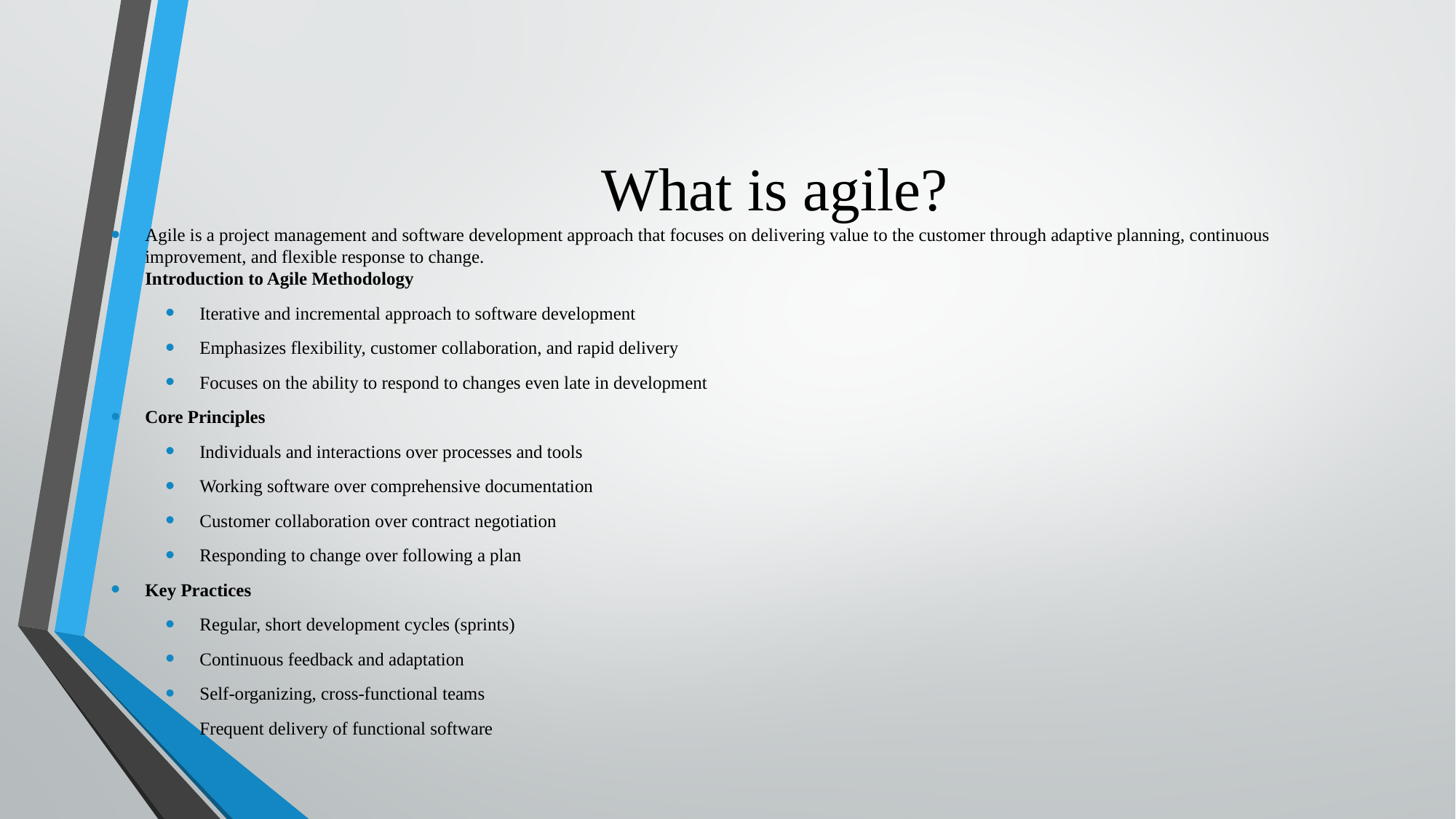

# What is agile?
Agile is a project management and software development approach that focuses on delivering value to the customer through adaptive planning, continuous improvement, and flexible response to change.
Introduction to Agile Methodology
Iterative and incremental approach to software development
Emphasizes flexibility, customer collaboration, and rapid delivery
Focuses on the ability to respond to changes even late in development
Core Principles
Individuals and interactions over processes and tools
Working software over comprehensive documentation
Customer collaboration over contract negotiation
Responding to change over following a plan
Key Practices
Regular, short development cycles (sprints)
Continuous feedback and adaptation
Self-organizing, cross-functional teams
Frequent delivery of functional software